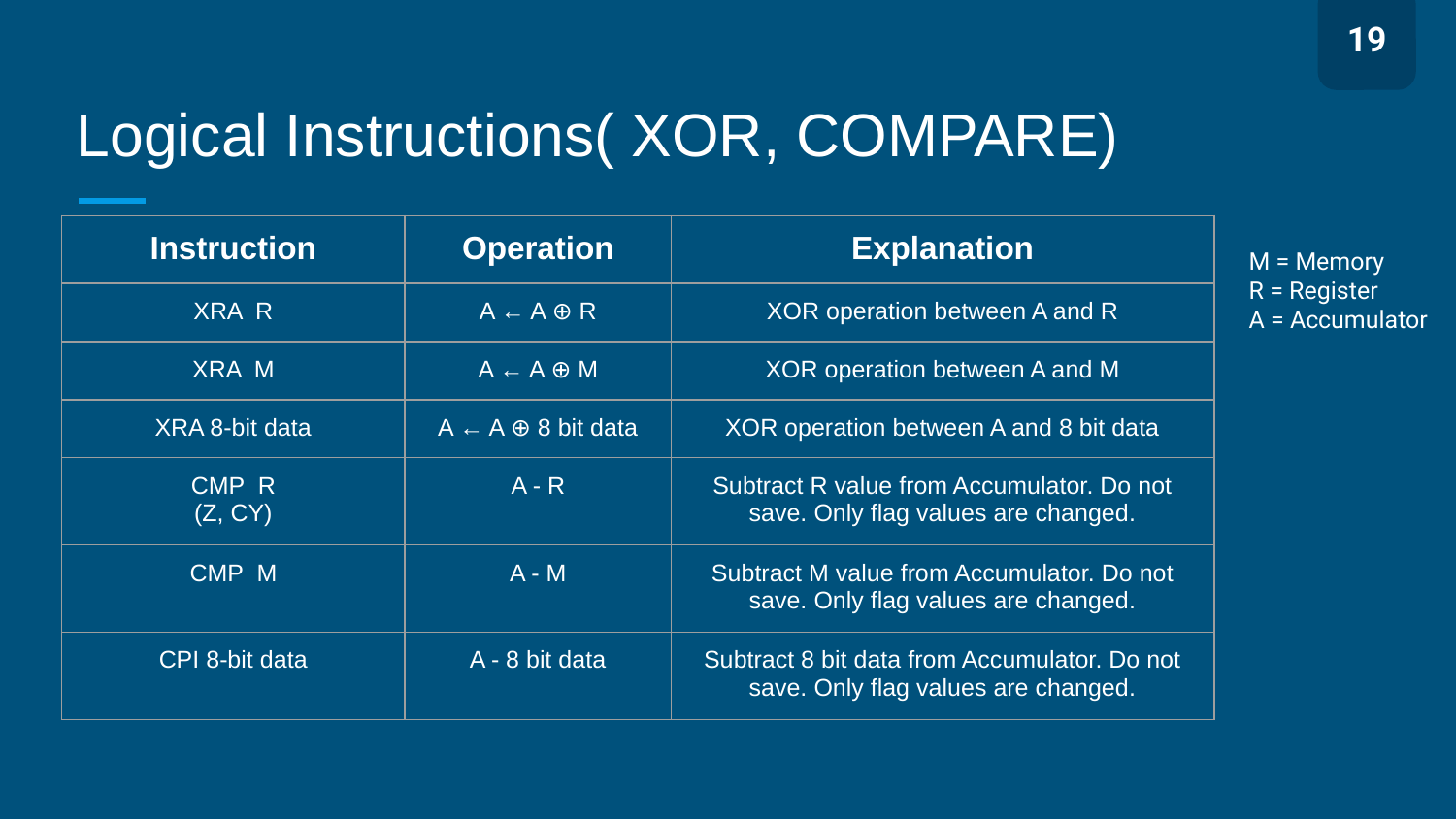

19
# Logical Instructions( XOR, COMPARE)
| Instruction | Operation | Explanation |
| --- | --- | --- |
| XRA R | A ← A ⊕ R | XOR operation between A and R |
| XRA M | A ← A ⊕ M | XOR operation between A and M |
| XRA 8-bit data | A ← A ⊕ 8 bit data | XOR operation between A and 8 bit data |
| CMP R (Z, CY) | A - R | Subtract R value from Accumulator. Do not save. Only flag values are changed. |
| CMP M | A - M | Subtract M value from Accumulator. Do not save. Only flag values are changed. |
| CPI 8-bit data | A - 8 bit data | Subtract 8 bit data from Accumulator. Do not save. Only flag values are changed. |
M = Memory
R = Register
A = Accumulator